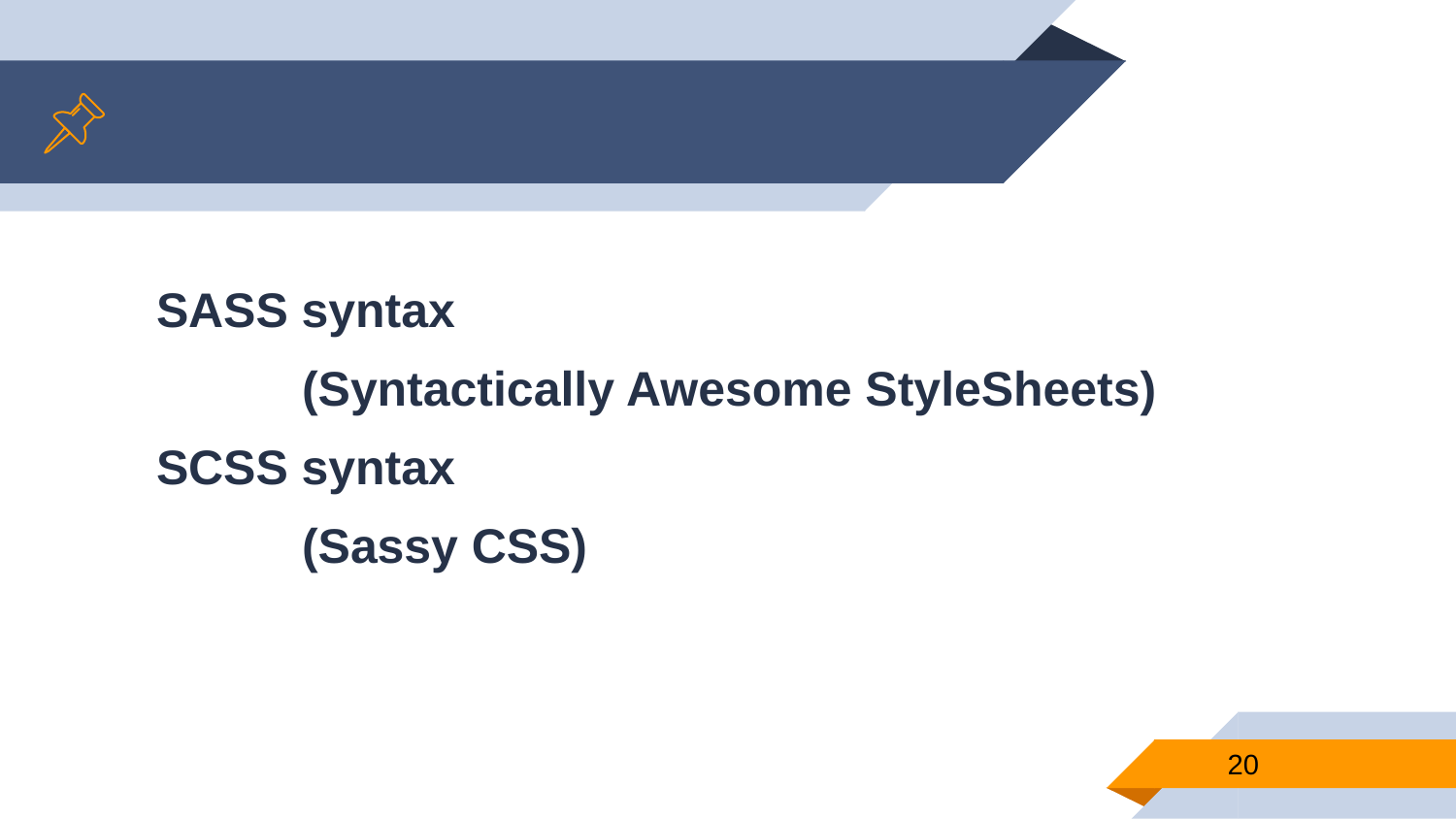

#

SASS syntax
	(Syntactically Awesome StyleSheets)
SCSS syntax
	(Sassy CSS)

20